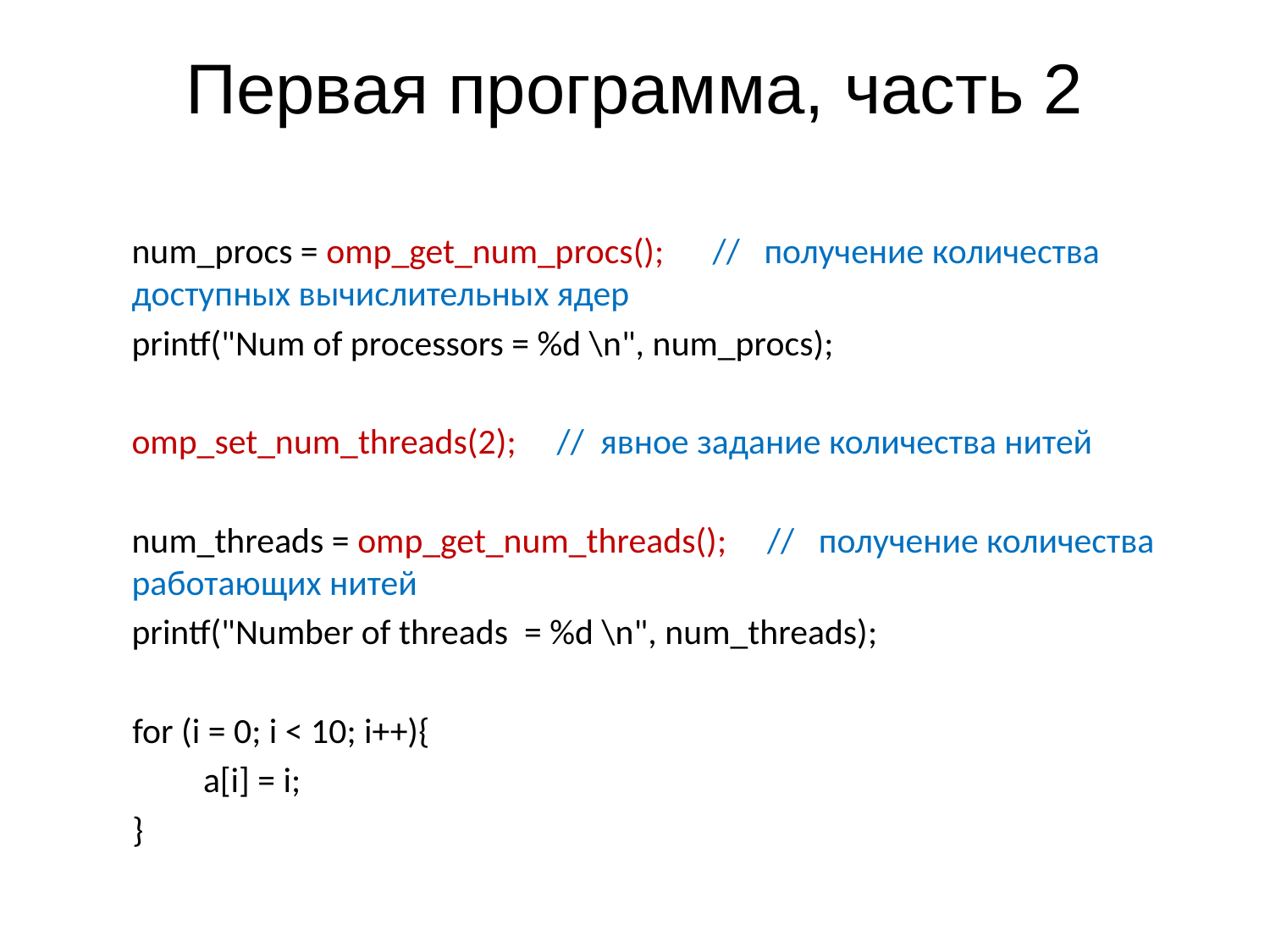

# Первая программа, часть 2
num_procs = omp_get_num_procs();      //   получение количества доступных вычислительных ядер
printf("Num of processors = %d \n", num_procs);

omp_set_num_threads(2);     //  явное задание количества нитей

num_threads = omp_get_num_threads();     //   получение количества работающих нитей
printf("Number of threads  = %d \n", num_threads);

       for (i = 0; i < 10; i++){
	a[i] = i;
       }